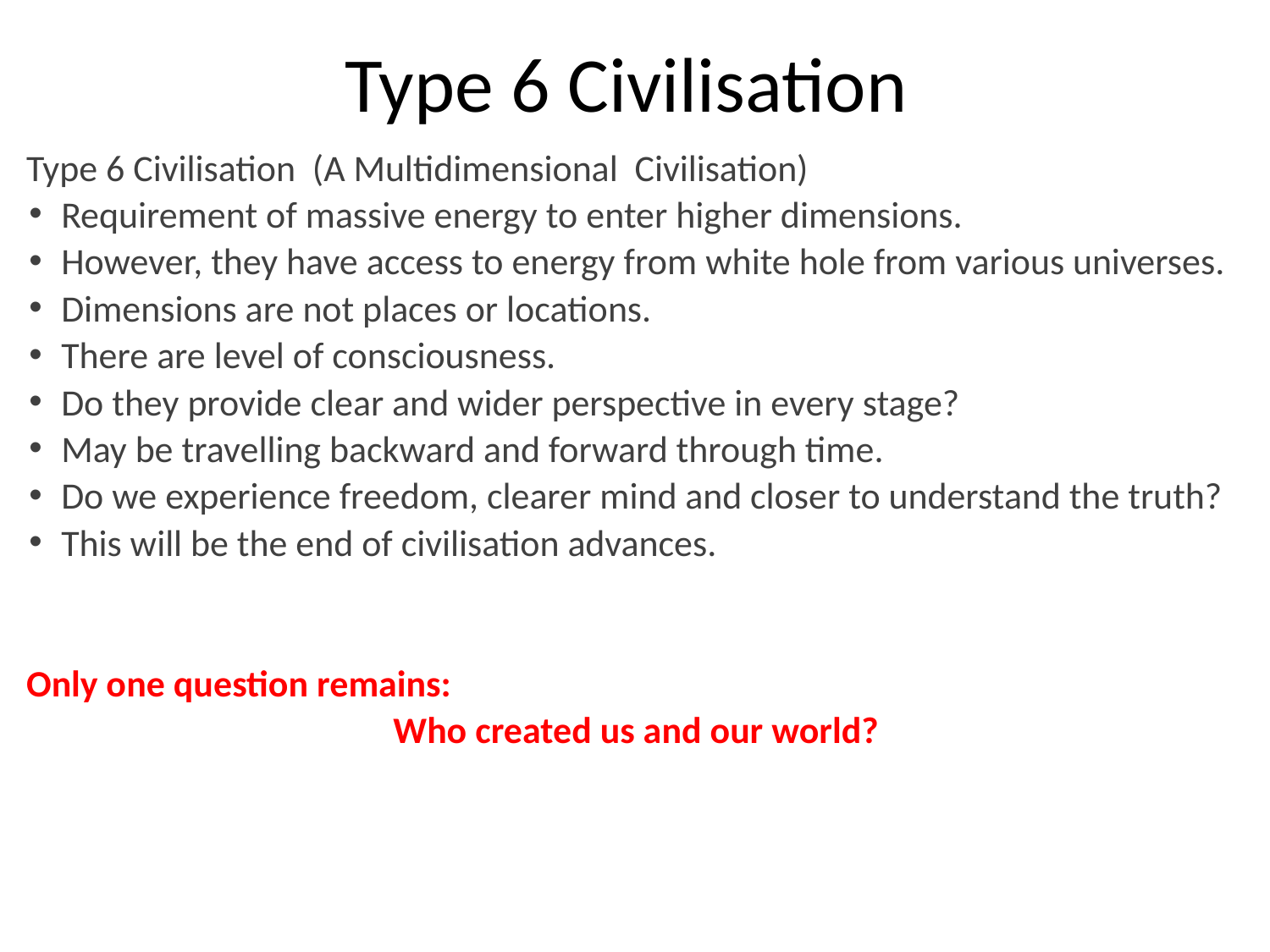

# Type 6 Civilisation
Type 6 Civilisation  (A Multidimensional  Civilisation)
Requirement of massive energy to enter higher dimensions.
However, they have access to energy from white hole from various universes.
Dimensions are not places or locations.
There are level of consciousness.
Do they provide clear and wider perspective in every stage?
May be travelling backward and forward through time.
Do we experience freedom, clearer mind and closer to understand the truth?
This will be the end of civilisation advances.

Only one question remains:
Who created us and our world?